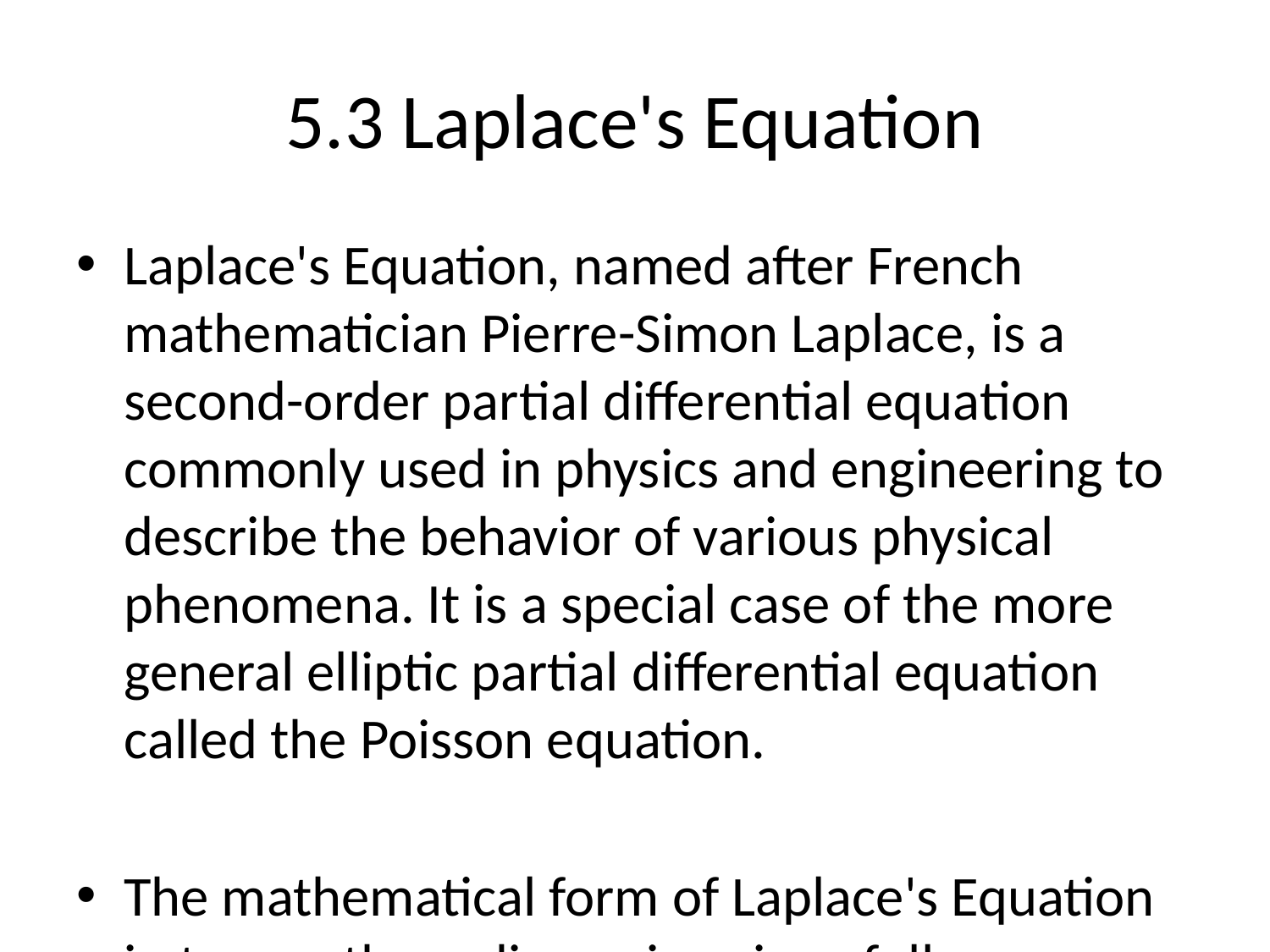

# 5.3 Laplace's Equation
Laplace's Equation, named after French mathematician Pierre-Simon Laplace, is a second-order partial differential equation commonly used in physics and engineering to describe the behavior of various physical phenomena. It is a special case of the more general elliptic partial differential equation called the Poisson equation.

The mathematical form of Laplace's Equation in two or three dimensions is as follows:

∇²Φ = 0

Here, ∇² (pronounced "del squared") represents the Laplacian operator, and Φ is the unknown function that satisfies the equation. The Laplacian operator calculates the sum of the second partial derivatives of the function with respect to each spatial variable.

In two dimensions, the Laplacian operator is given by:

∇²Φ = ∂²Φ/∂x² + ∂²Φ/∂y²

And in three dimensions, the Laplacian operator is given by:

∇²Φ = ∂²Φ/∂x² + ∂²Φ/∂y² + ∂²Φ/∂z²

The Laplace's Equation is a special case of the Poisson equation (ΔΦ = f) where the right-hand side is zero (f = 0), resulting in a homogeneous equation. This means that it describes situations where there are no sources or sinks of the field Φ within the region of interest.

Laplace's Equation has a fundamental property called the Principle of Superposition. This principle states that if Φ₁ and Φ₂ are two solutions to Laplace's Equation, then any linear combination of Φ₁ and Φ₂ is also a solution. This property is crucial for solving complex problems by breaking them down into simpler parts and combining their solutions.

Laplace's Equation has applications in various scientific fields, including electrostatics, fluid dynamics, heat conduction, and gravitational potential. It provides mathematical models for phenomena such as steady-state temperature distributions, electrostatic potential distribution in conductors and insulators, and the behavior of fluid flow without sources or sinks.

Solving Laplace's Equation often involves identifying appropriate boundary conditions in the given physical problem. These conditions specify the behavior of the unknown function Φ at the boundaries of the region of interest. By solving Laplace's Equation along with these boundary conditions, one can determine the distribution of the field Φ within the region and understand the physical behavior associated with it.

Overall, Laplace's Equation is a powerful mathematical tool that helps analyze and understand a wide range of physical phenomena by providing a concise mathematical representation of their behavior.